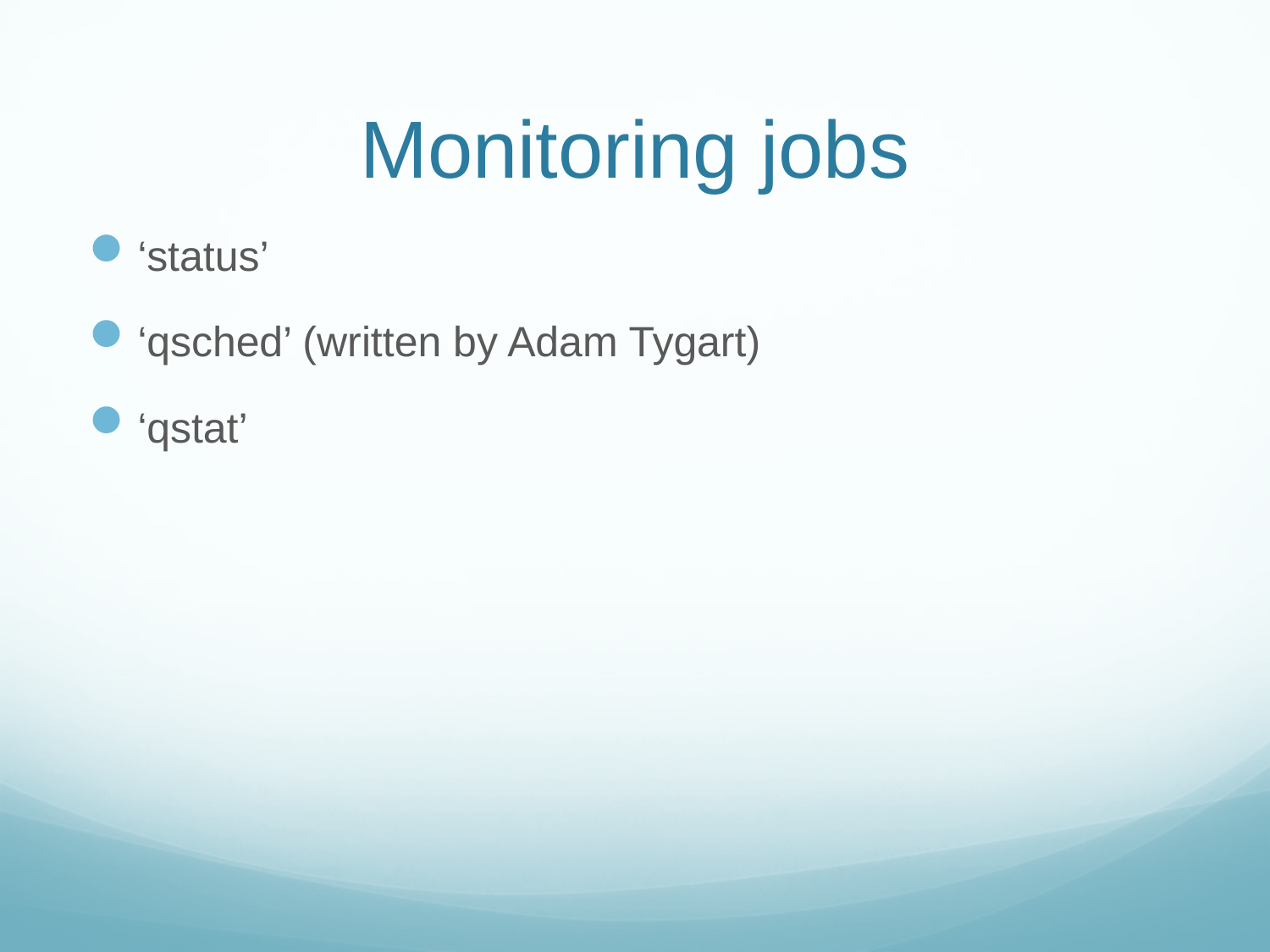

# Monitoring jobs
‘status’
‘qsched’ (written by Adam Tygart)
‘qstat’